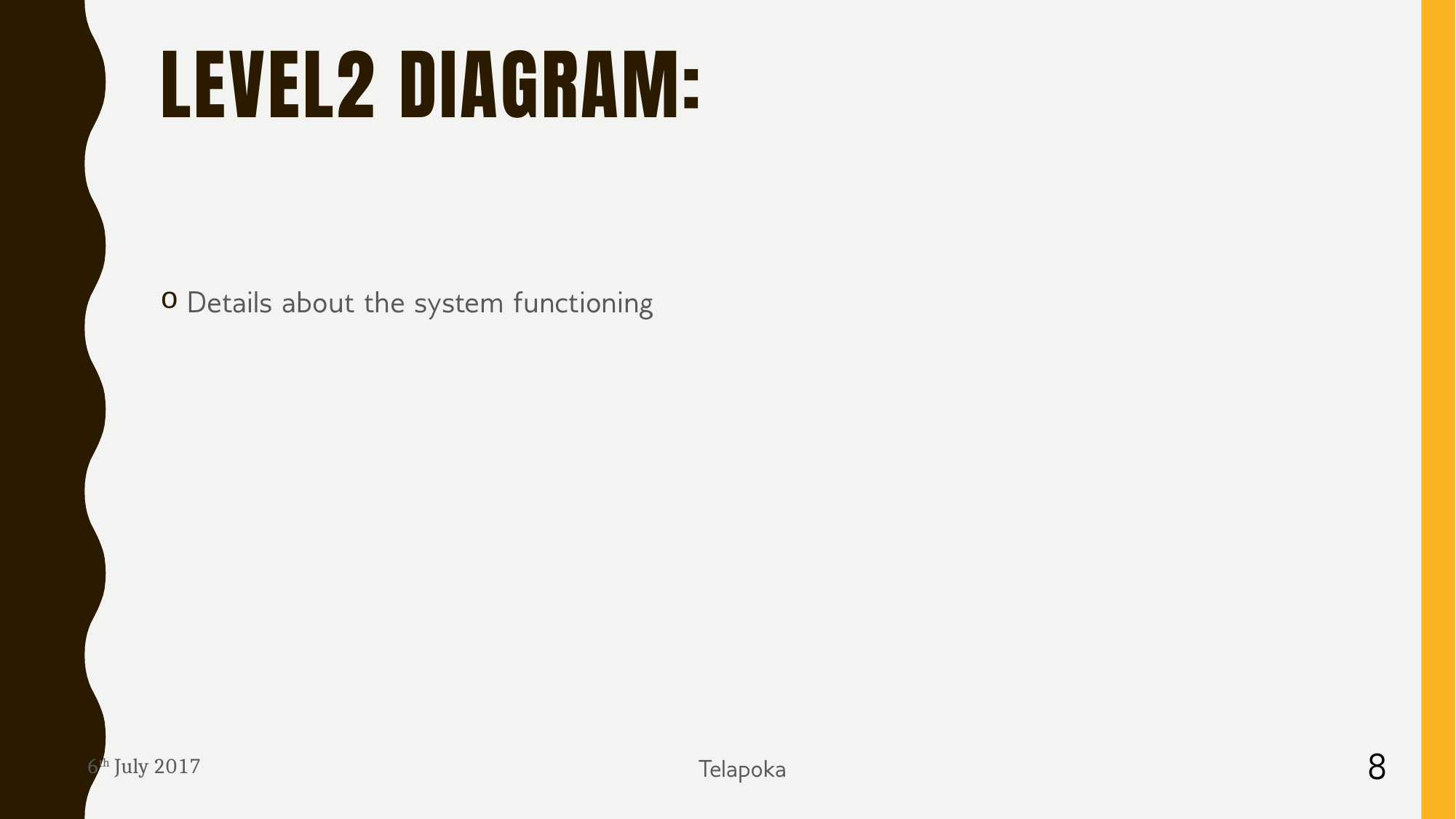

# Level2 Diagram:
Details about the system functioning
8
6th July 2017
            Telapoka